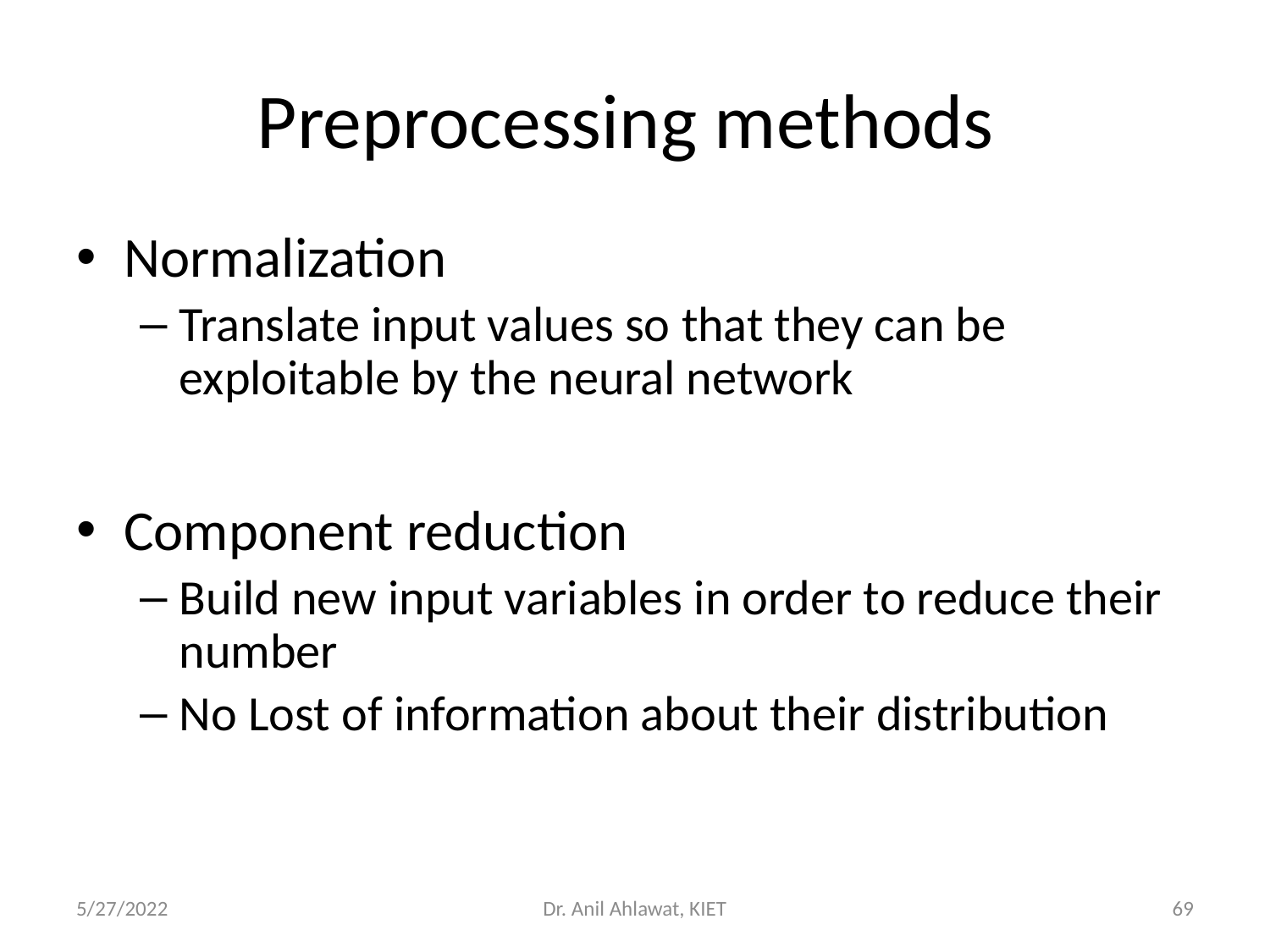

# Preprocessing methods
Normalization
Translate input values so that they can be exploitable by the neural network

Component reduction
Build new input variables in order to reduce their number
No Lost of information about their distribution
5/27/2022
Dr. Anil Ahlawat, KIET
69